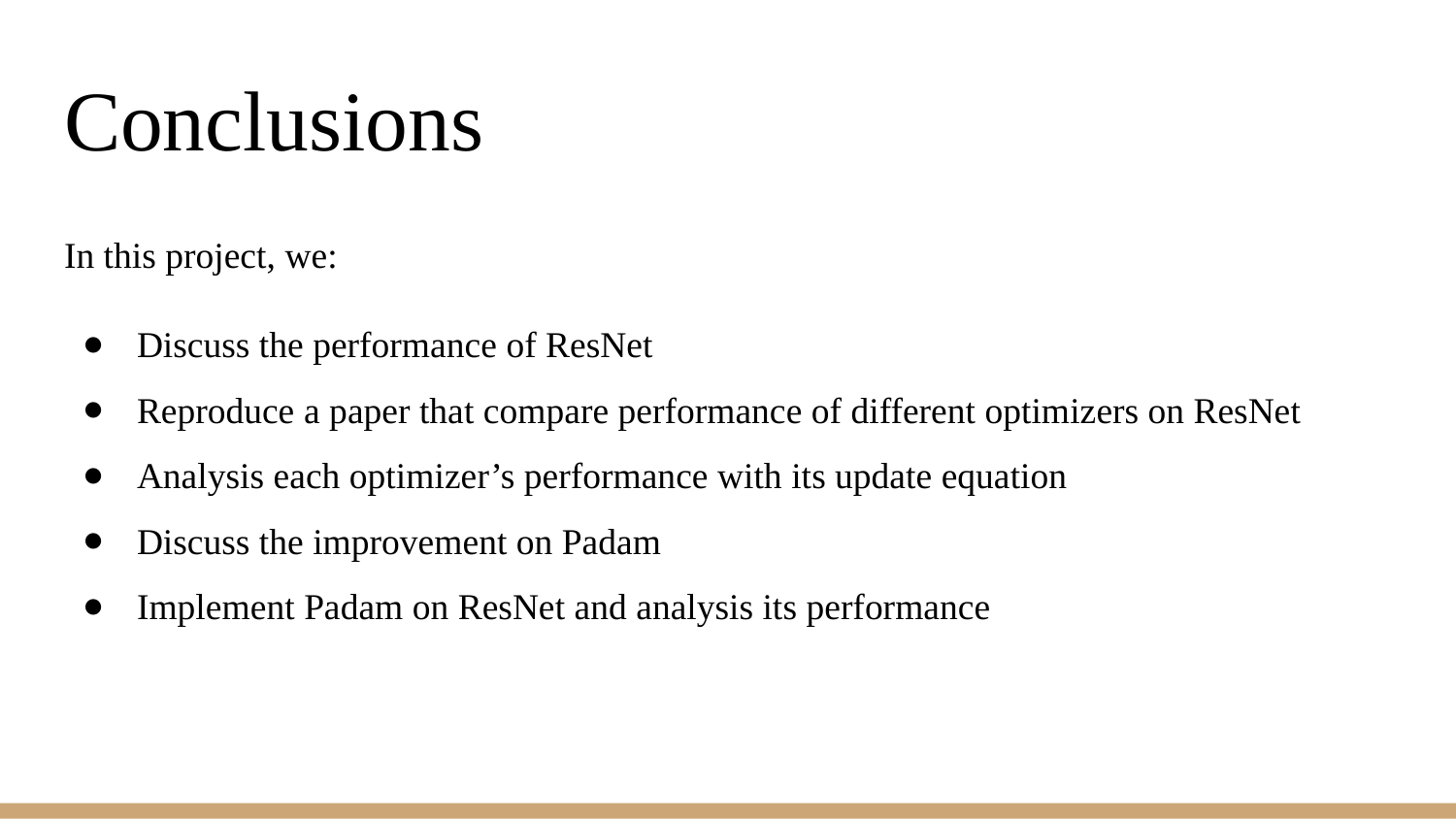

# Conclusions
In this project, we:
Discuss the performance of ResNet
Reproduce a paper that compare performance of different optimizers on ResNet
Analysis each optimizer’s performance with its update equation
Discuss the improvement on Padam
Implement Padam on ResNet and analysis its performance